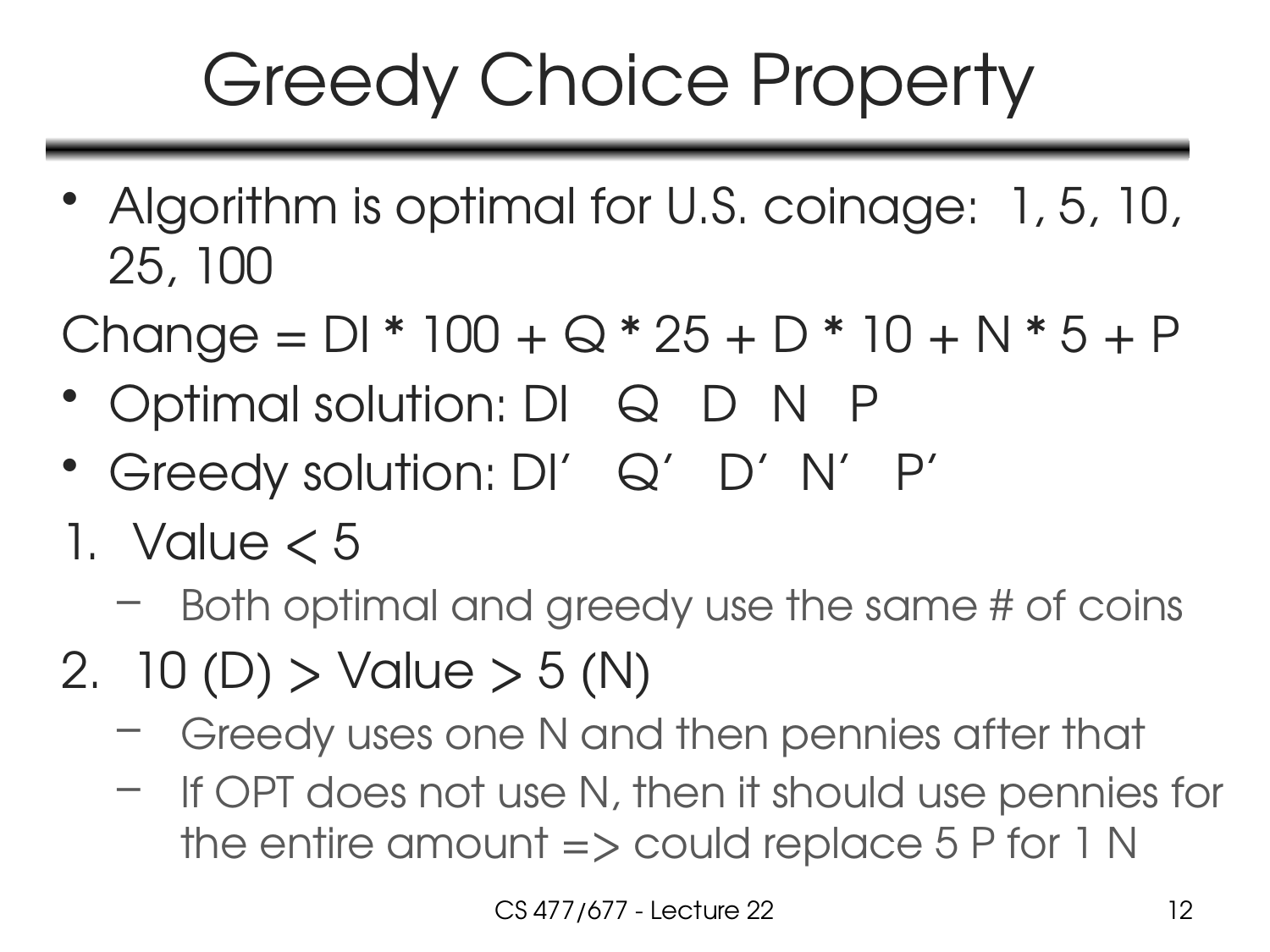

# Greedy Choice Property
Algorithm is optimal for U.S. coinage:  1, 5, 10, 25, 100
Change = Dl * 100 + Q * 25 + D * 10 + N * 5 + P
Optimal solution: Dl	Q   D	  N   P
Greedy solution: Dl’	Q’   D’  N’   P’
Value < 5
Both optimal and greedy use the same # of coins
10 (D) > Value > 5 (N)
Greedy uses one N and then pennies after that
If OPT does not use N, then it should use pennies for the entire amount => could replace 5 P for 1 N

CS 477/677 - Lecture 22
12